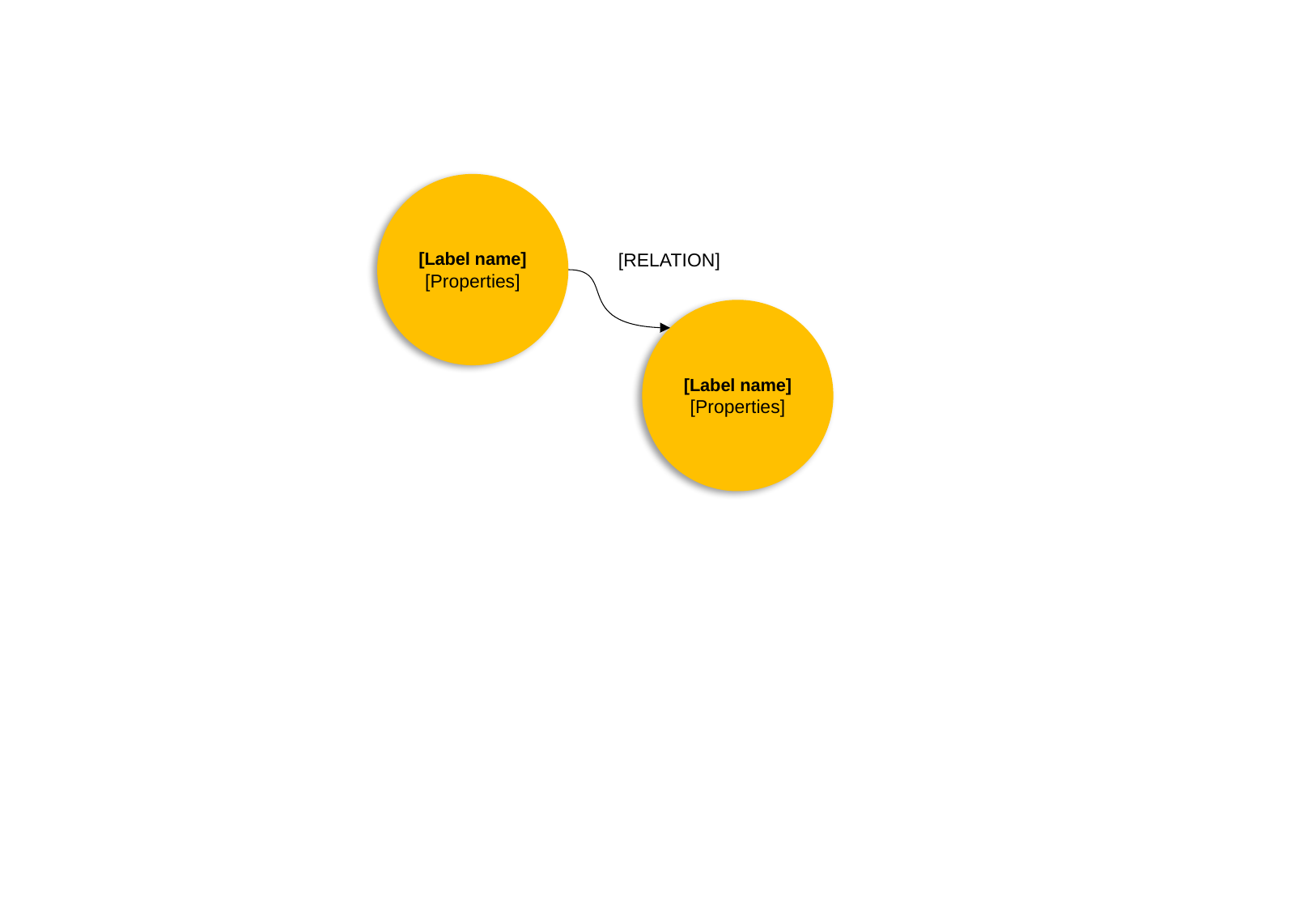

[Label name]
[Properties]
[RELATION]
[Label name]
[Properties]